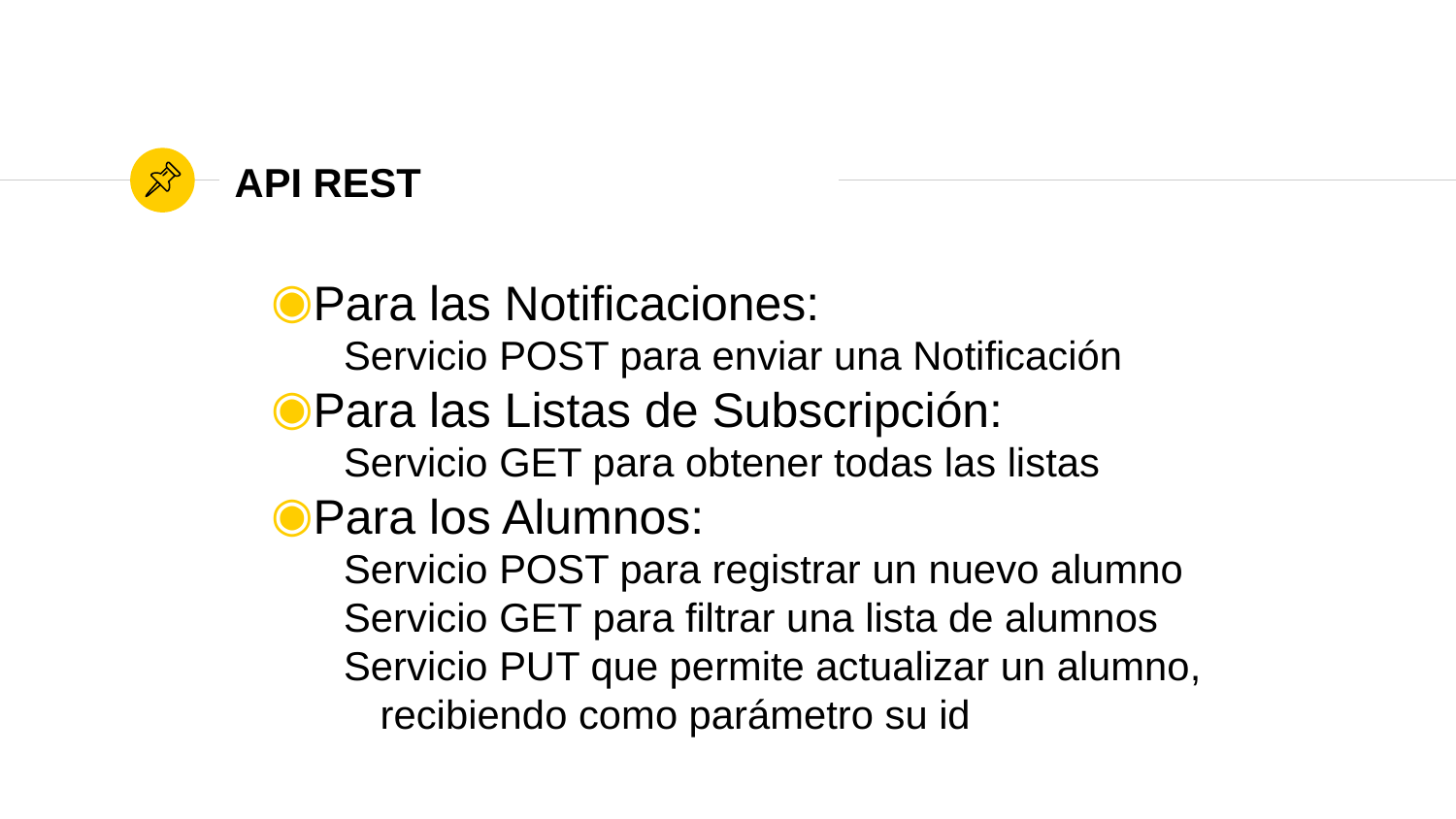

# API REST

Para las Notificaciones:
Servicio POST para enviar una Notificación
Para las Listas de Subscripción:
Servicio GET para obtener todas las listas
Para los Alumnos:
Servicio POST para registrar un nuevo alumno
Servicio GET para filtrar una lista de alumnos
Servicio PUT que permite actualizar un alumno, recibiendo como parámetro su id